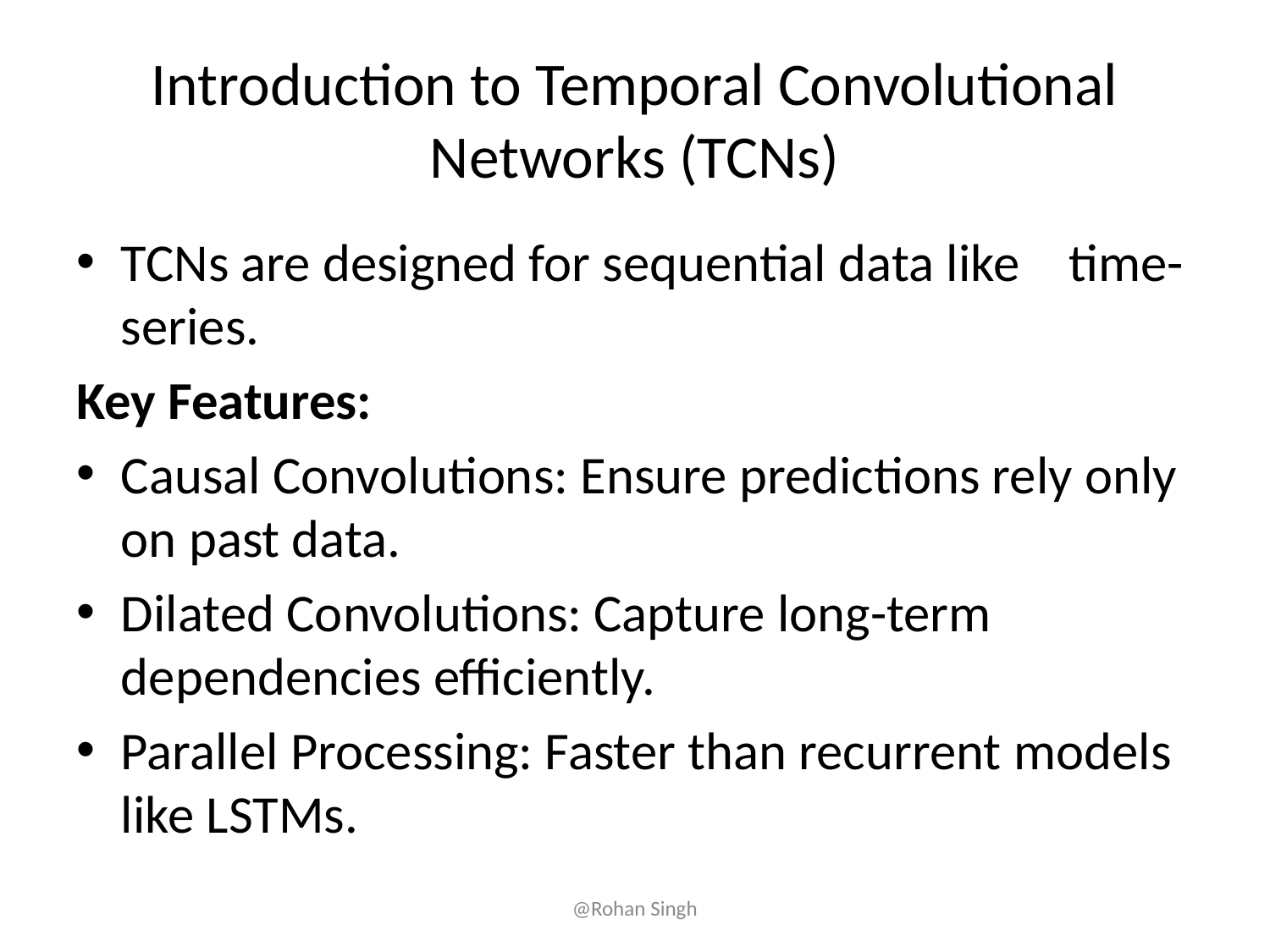

# Introduction to Temporal Convolutional Networks (TCNs)
TCNs are designed for sequential data like    time-series.
Key Features:
Causal Convolutions: Ensure predictions rely only on past data.
Dilated Convolutions: Capture long-term dependencies efficiently.
Parallel Processing: Faster than recurrent models like LSTMs.
@Rohan Singh